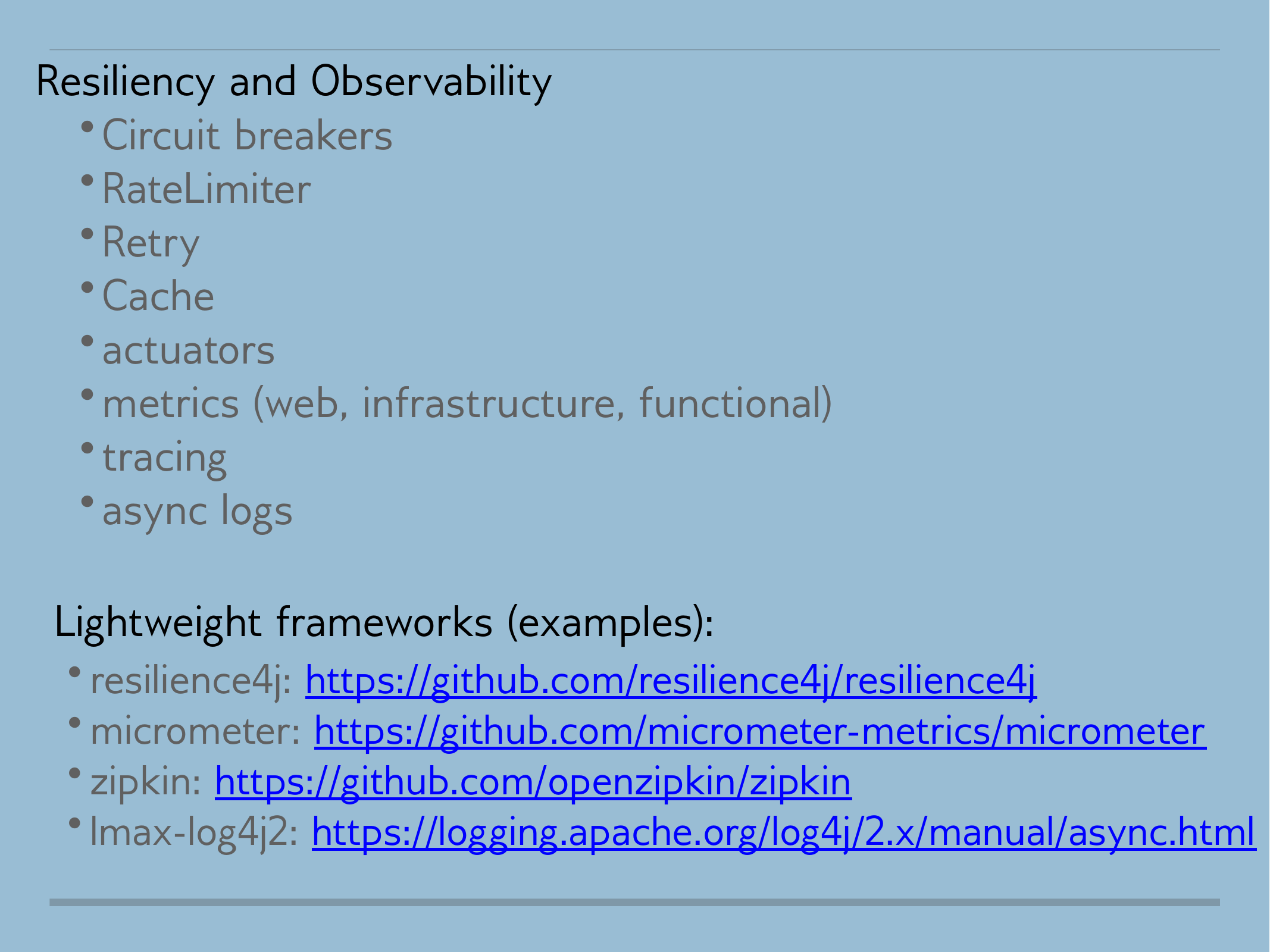

Resiliency and Observability
Circuit breakers
RateLimiter
Retry
Cache
actuators
metrics (web, infrastructure, functional)
tracing
async logs
Lightweight frameworks (examples):
resilience4j: https://github.com/resilience4j/resilience4j
micrometer: https://github.com/micrometer-metrics/micrometer
zipkin: https://github.com/openzipkin/zipkin
lmax-log4j2: https://logging.apache.org/log4j/2.x/manual/async.html